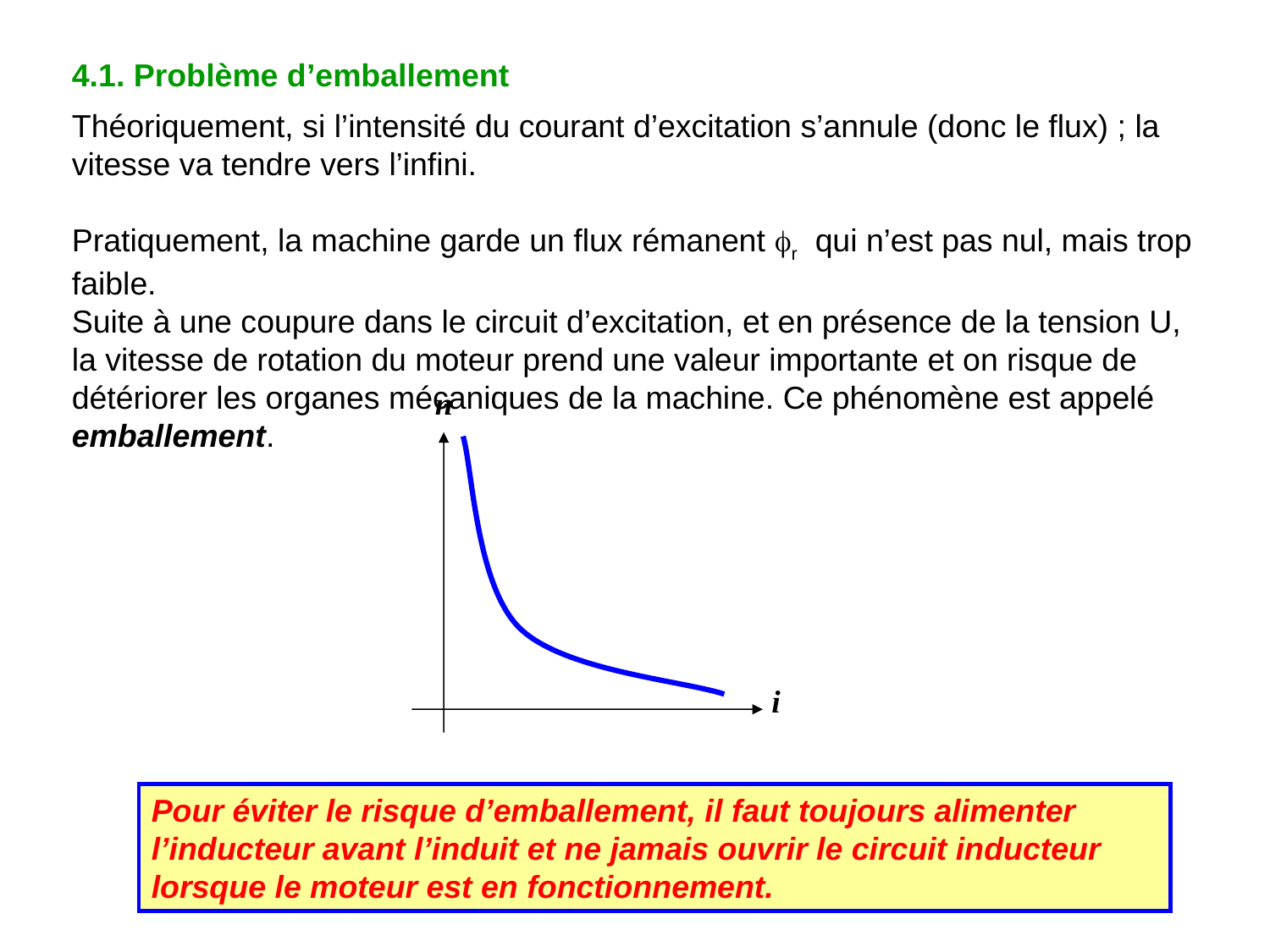

4.1. Problème d’emballement
Théoriquement, si l’intensité du courant d’excitation s’annule (donc le flux) ; la vitesse va tendre vers l’infini.

Pratiquement, la machine garde un flux rémanent φr  qui n’est pas nul, mais trop faible.
Suite à une coupure dans le circuit d’excitation, et en présence de la tension U, la vitesse de rotation du moteur prend une valeur importante et on risque de détériorer les organes mécaniques de la machine. Ce phénomène est appelé emballement.
n

i

Pour éviter le risque d’emballement, il faut toujours alimenter l’inducteur avant l’induit et ne jamais ouvrir le circuit inducteur lorsque le moteur est en fonctionnement.